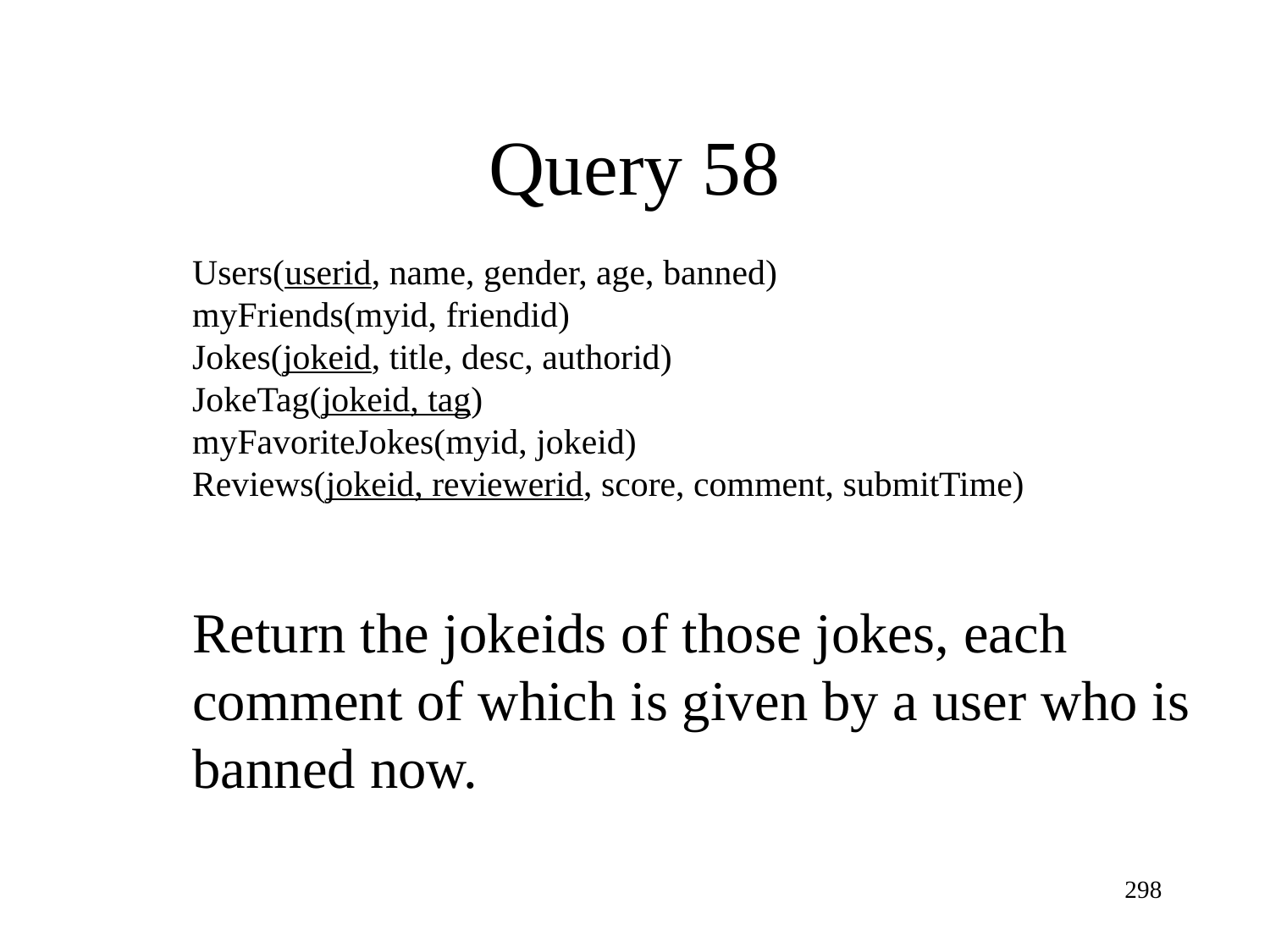

Query 58
Users(userid, name, gender, age, banned)
myFriends(myid, friendid)
Jokes(jokeid, title, desc, authorid)
JokeTag(jokeid, tag)
myFavoriteJokes(myid, jokeid)
Reviews(jokeid, reviewerid, score, comment, submitTime)
Return the jokeids of those jokes, each comment of which is given by a user who is banned now.
298